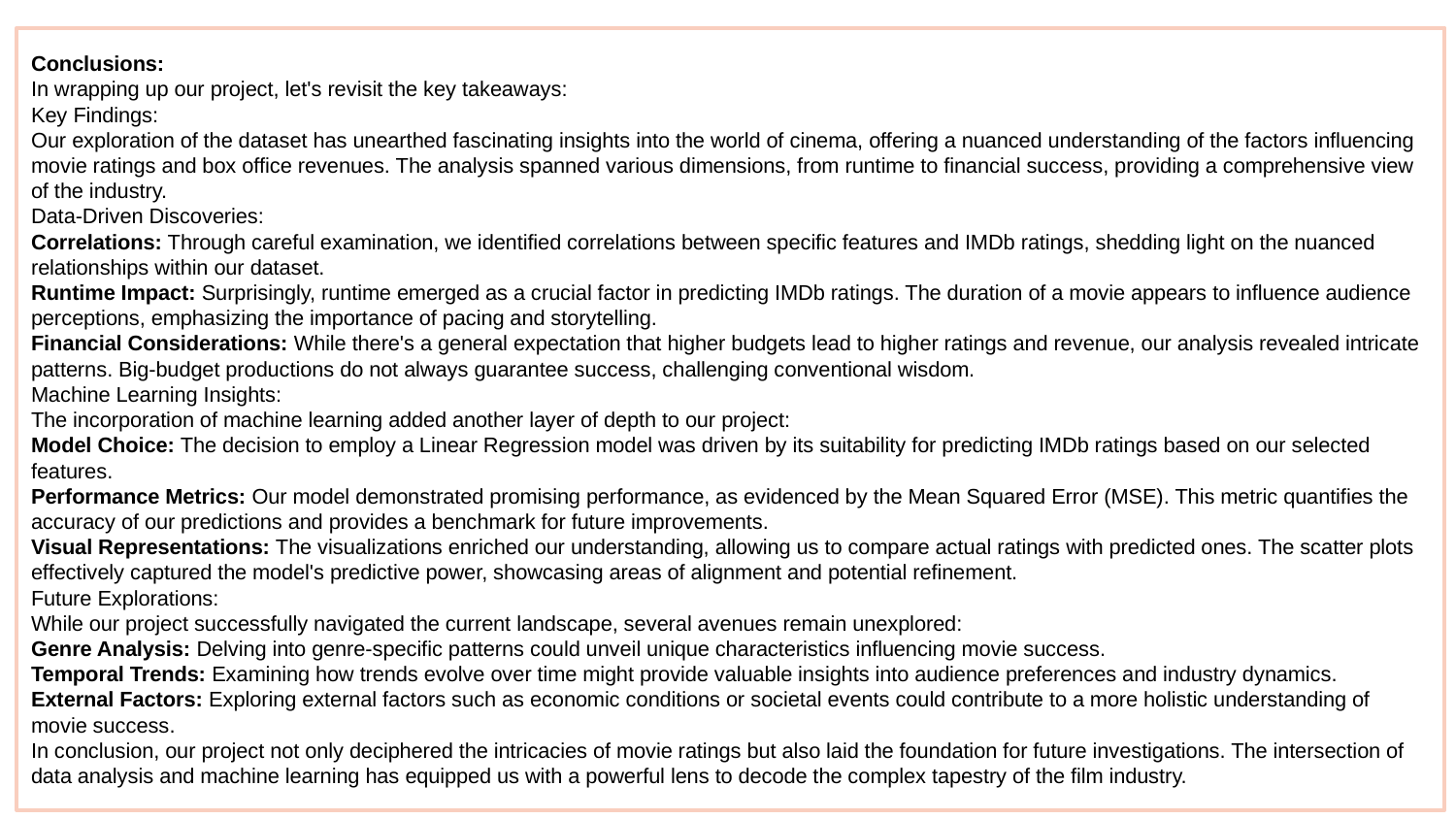

Conclusions:
In wrapping up our project, let's revisit the key takeaways:
Key Findings:
Our exploration of the dataset has unearthed fascinating insights into the world of cinema, offering a nuanced understanding of the factors influencing movie ratings and box office revenues. The analysis spanned various dimensions, from runtime to financial success, providing a comprehensive view of the industry.
Data-Driven Discoveries:
Correlations: Through careful examination, we identified correlations between specific features and IMDb ratings, shedding light on the nuanced relationships within our dataset.
Runtime Impact: Surprisingly, runtime emerged as a crucial factor in predicting IMDb ratings. The duration of a movie appears to influence audience perceptions, emphasizing the importance of pacing and storytelling.
Financial Considerations: While there's a general expectation that higher budgets lead to higher ratings and revenue, our analysis revealed intricate patterns. Big-budget productions do not always guarantee success, challenging conventional wisdom.
Machine Learning Insights:
The incorporation of machine learning added another layer of depth to our project:
Model Choice: The decision to employ a Linear Regression model was driven by its suitability for predicting IMDb ratings based on our selected features.
Performance Metrics: Our model demonstrated promising performance, as evidenced by the Mean Squared Error (MSE). This metric quantifies the accuracy of our predictions and provides a benchmark for future improvements.
Visual Representations: The visualizations enriched our understanding, allowing us to compare actual ratings with predicted ones. The scatter plots effectively captured the model's predictive power, showcasing areas of alignment and potential refinement.
Future Explorations:
While our project successfully navigated the current landscape, several avenues remain unexplored:
Genre Analysis: Delving into genre-specific patterns could unveil unique characteristics influencing movie success.
Temporal Trends: Examining how trends evolve over time might provide valuable insights into audience preferences and industry dynamics.
External Factors: Exploring external factors such as economic conditions or societal events could contribute to a more holistic understanding of movie success.
In conclusion, our project not only deciphered the intricacies of movie ratings but also laid the foundation for future investigations. The intersection of data analysis and machine learning has equipped us with a powerful lens to decode the complex tapestry of the film industry.
7